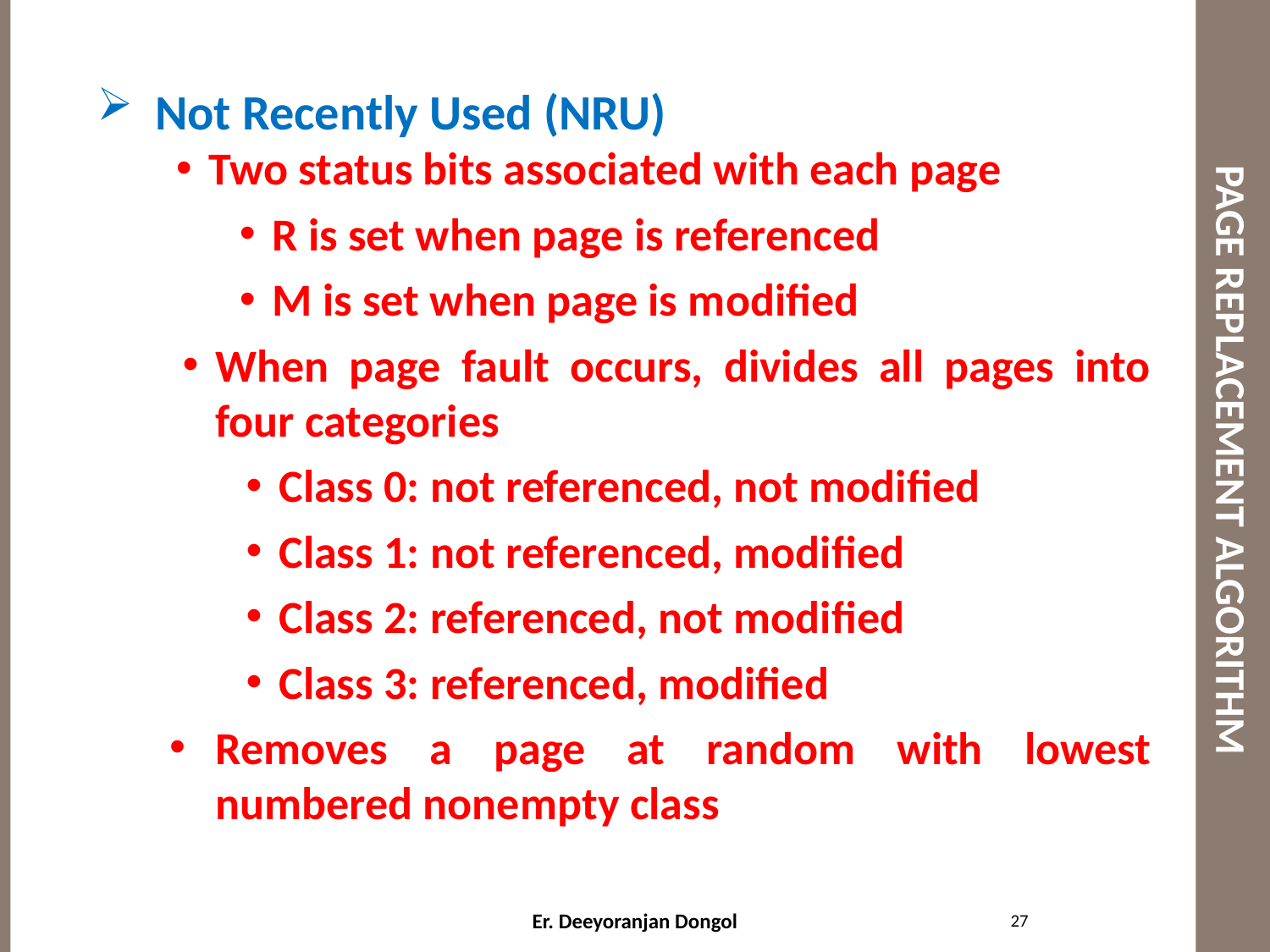

# PAGE REPLACEMENT ALGORITHM
  Not Recently Used (NRU)
Two status bits associated with each page
R is set when page is referenced
M is set when page is modified
When page fault occurs, divides all pages into four categories
Class 0: not referenced, not modified
Class 1: not referenced, modified
Class 2: referenced, not modified
Class 3: referenced, modified
Removes a page at random with lowest numbered nonempty class

27
Er. Deeyoranjan Dongol